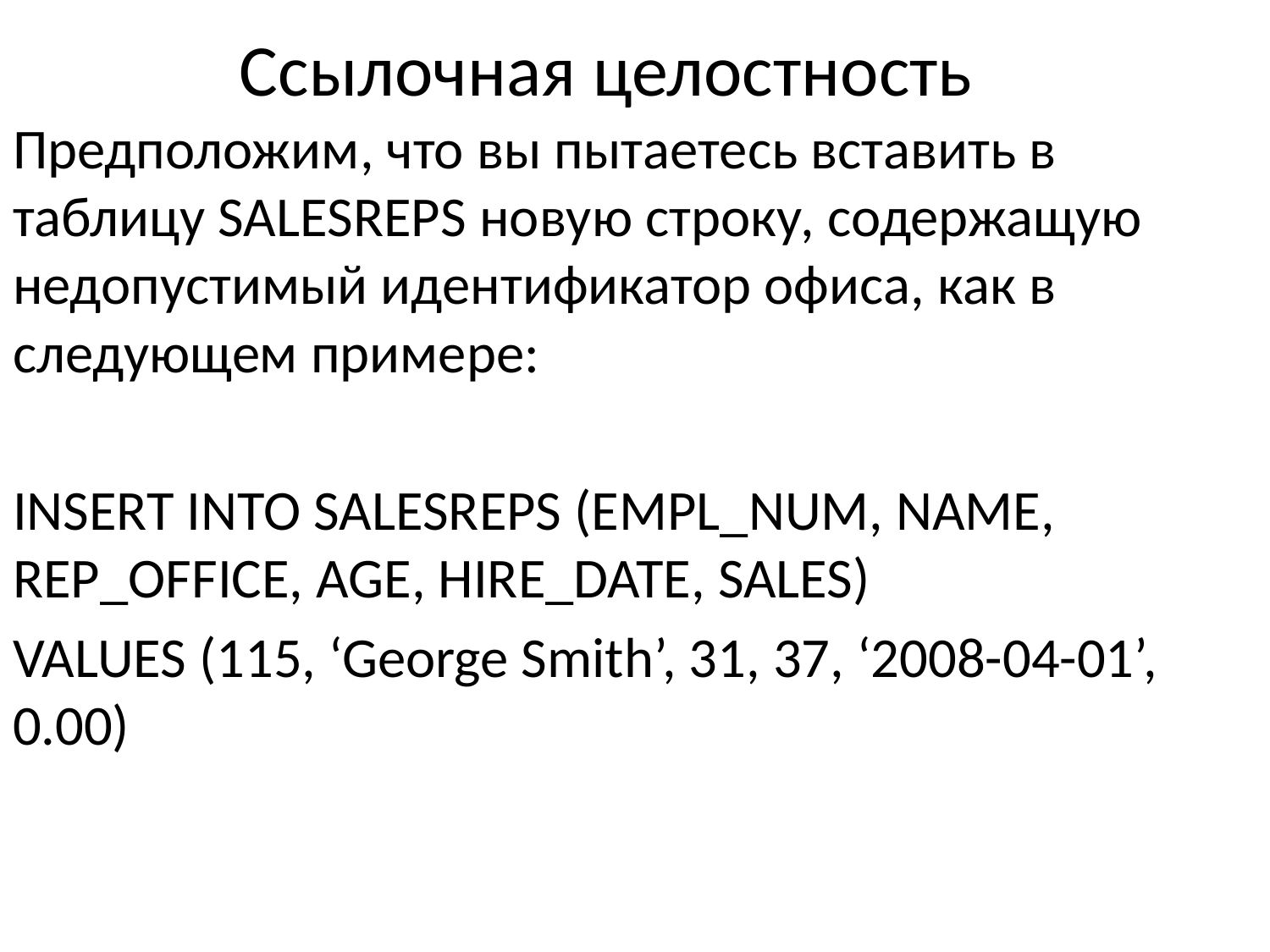

# Ссылочная целостность
Предположим, что вы пытаетесь вставить в таблицу SALESREPS новую строку, содержащую недопустимый идентификатор офиса, как в следующем примере:

INSERT INTO SALESREPS (EMPL_NUM, NAME, REP_OFFICE, AGE, HIRE_DATE, SALES)
VALUES (115, ‘George Smith’, 31, 37, ‘2008-04-01’, 0.00)